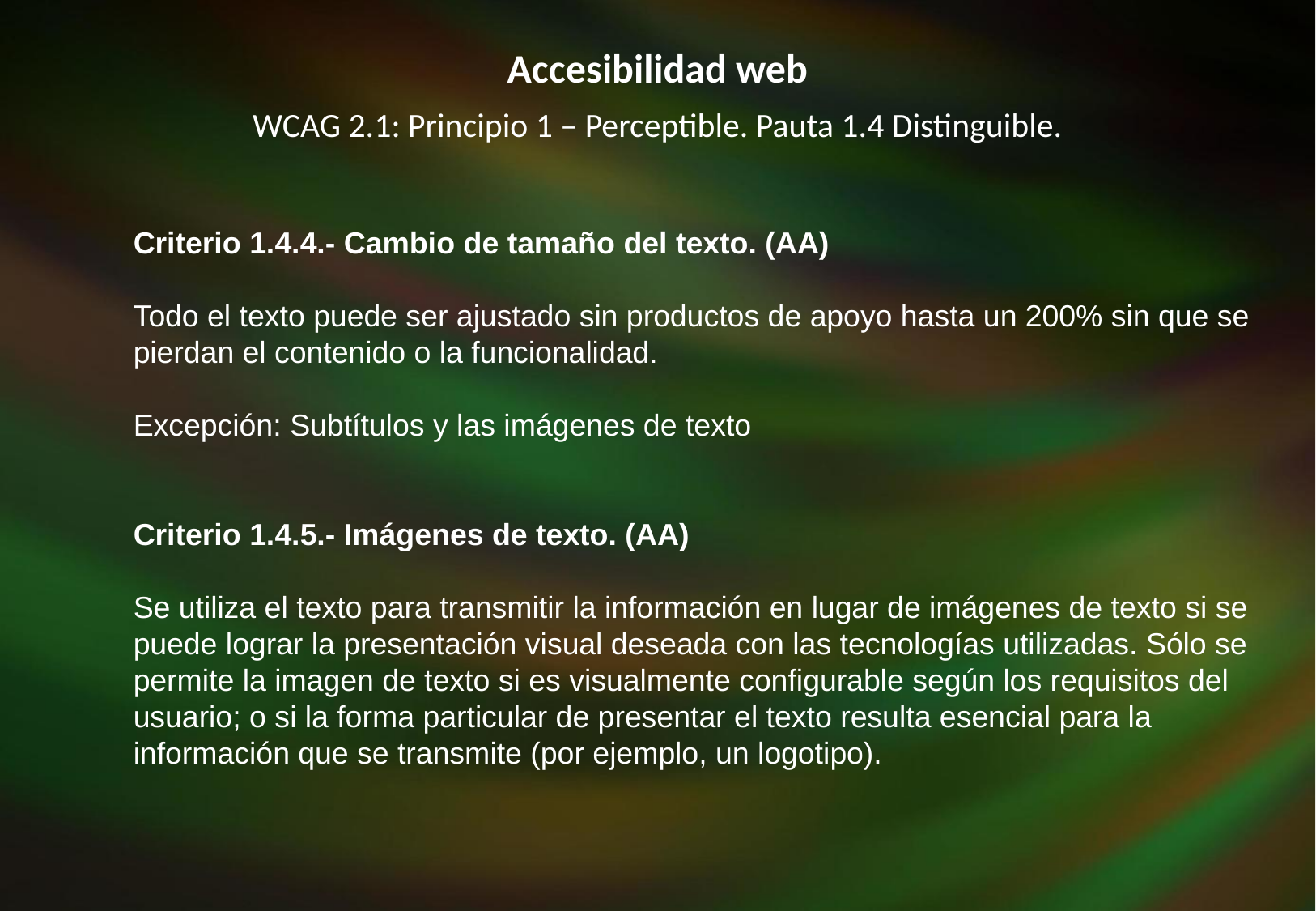

Accesibilidad web
WCAG 2.1: Principio 1 – Perceptible. Pauta 1.4 Distinguible.
Criterio 1.4.4.- Cambio de tamaño del texto. (AA)

Todo el texto puede ser ajustado sin productos de apoyo hasta un 200% sin que se pierdan el contenido o la funcionalidad.

Excepción: Subtítulos y las imágenes de texto

Criterio 1.4.5.- Imágenes de texto. (AA)

Se utiliza el texto para transmitir la información en lugar de imágenes de texto si se puede lograr la presentación visual deseada con las tecnologías utilizadas. Sólo se permite la imagen de texto si es visualmente configurable según los requisitos del usuario; o si la forma particular de presentar el texto resulta esencial para la información que se transmite (por ejemplo, un logotipo).